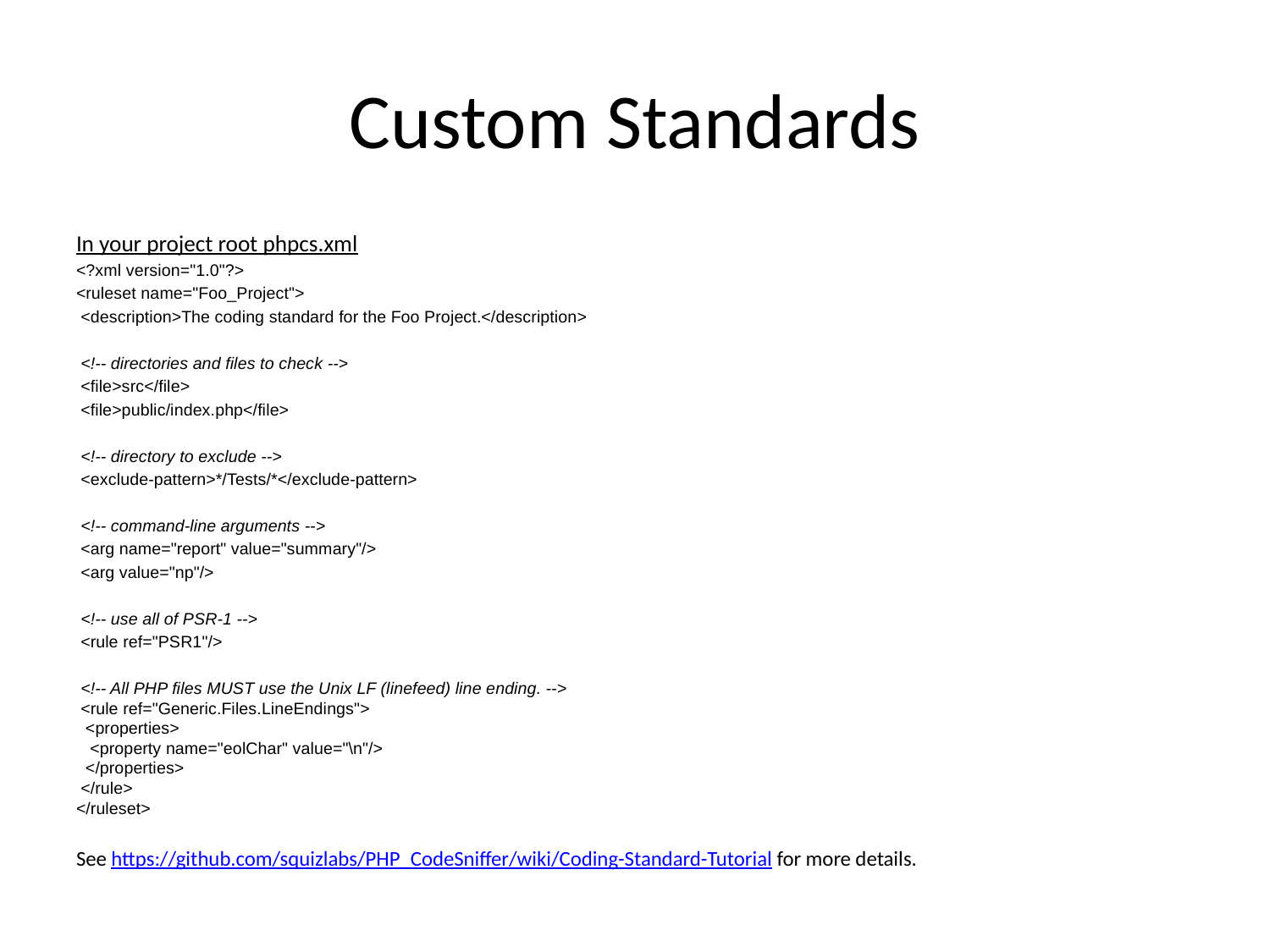

# Custom Standards
In your project root phpcs.xml
<?xml version="1.0"?>
<ruleset name="Foo_Project">
 <description>The coding standard for the Foo Project.</description>

 <!-- directories and files to check -->
 <file>src</file>
 <file>public/index.php</file>

 <!-- directory to exclude -->
 <exclude-pattern>*/Tests/*</exclude-pattern>

 <!-- command-line arguments -->
 <arg name="report" value="summary"/>
 <arg value="np"/>

 <!-- use all of PSR-1 -->
 <rule ref="PSR1"/>

 <!-- All PHP files MUST use the Unix LF (linefeed) line ending. -->
 <rule ref="Generic.Files.LineEndings">
  <properties>
   <property name="eolChar" value="\n"/>
  </properties>
 </rule>
</ruleset>

See https://github.com/squizlabs/PHP_CodeSniffer/wiki/Coding-Standard-Tutorial for more details.